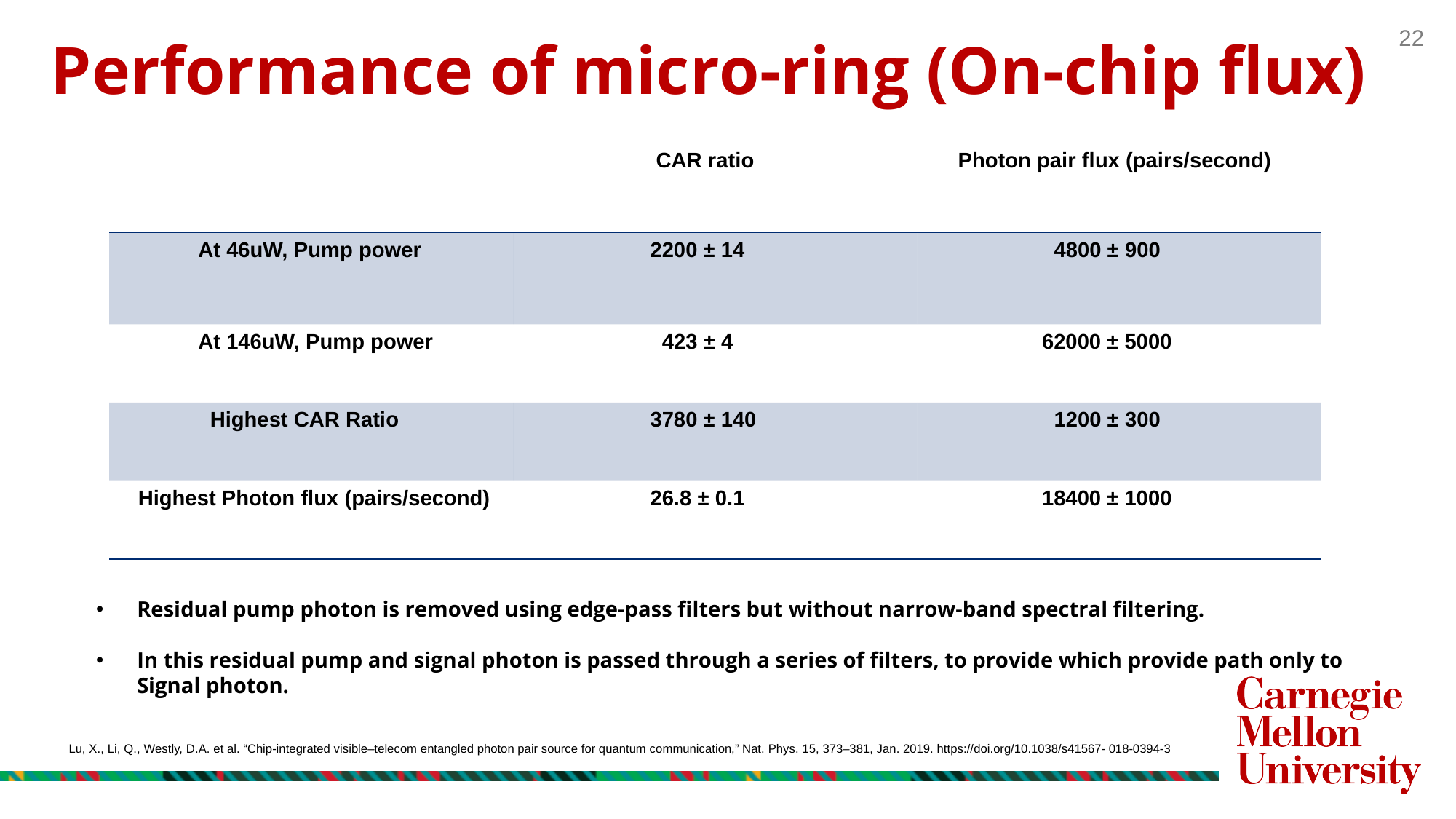

# Performance of micro-ring (On-chip flux)
|  | CAR ratio | Photon pair flux (pairs/second) |
| --- | --- | --- |
| At 46uW, Pump power | 2200 ± 14 | 4800 ± 900 |
| At 146uW, Pump power | 423 ± 4 | 62000 ± 5000 |
| Highest CAR Ratio | 3780 ± 140 | 1200 ± 300 |
| Highest Photon flux (pairs/second) | 26.8 ± 0.1 | 18400 ± 1000 |
Residual pump photon is removed using edge-pass filters but without narrow-band spectral filtering.

In this residual pump and signal photon is passed through a series of filters, to provide which provide path only to Signal photon.
Lu, X., Li, Q., Westly, D.A. et al. “Chip-integrated visible–telecom entangled photon pair source for quantum communication,” Nat. Phys. 15, 373–381, Jan. 2019. https://doi.org/10.1038/s41567- 018-0394-3